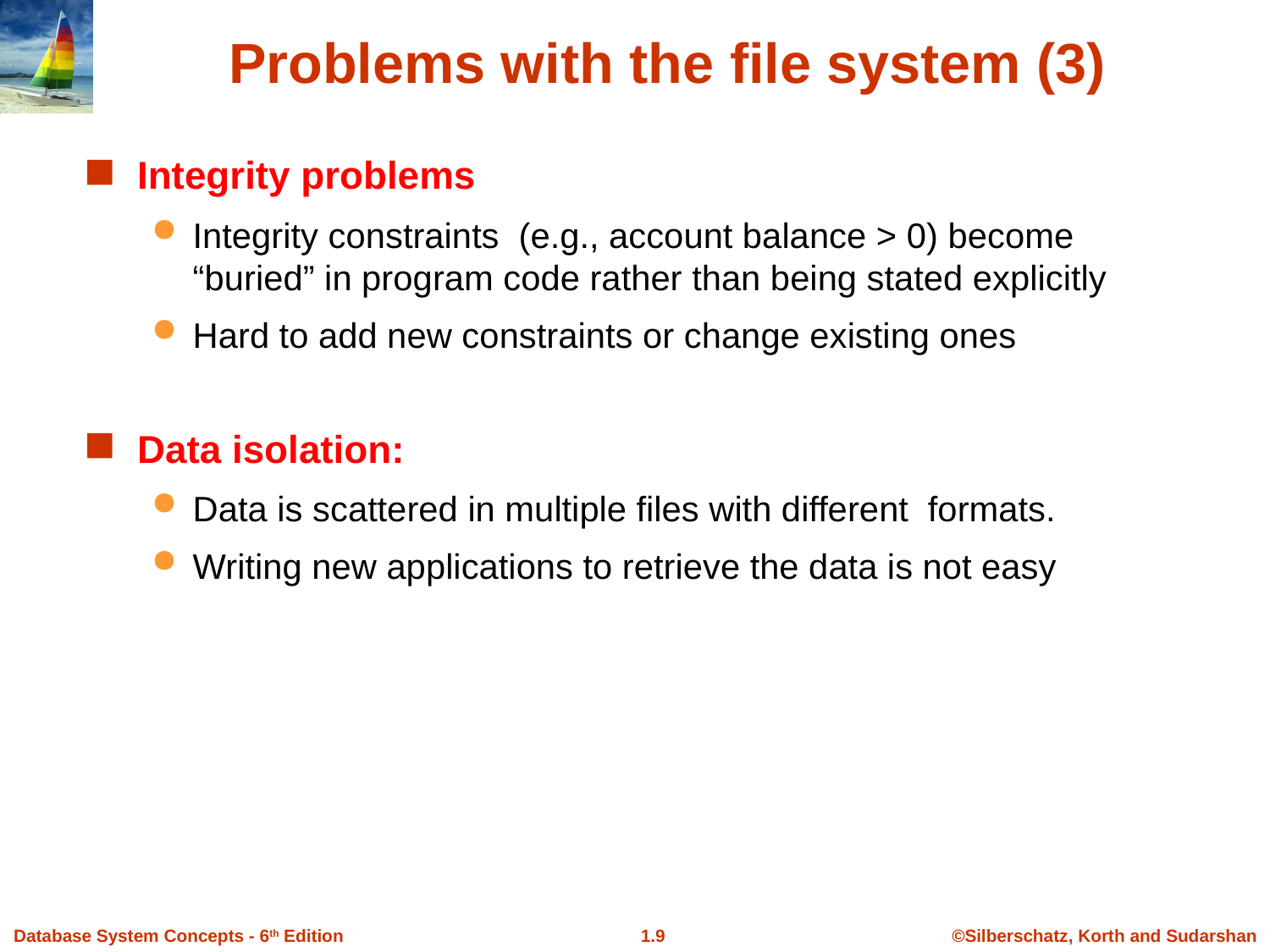

Problems with the file system (3)
Integrity problems
Integrity constraints  (e.g., account balance > 0) become “buried” in program code rather than being stated explicitly
Hard to add new constraints or change existing ones

Data isolation:
Data is scattered in multiple files with different  formats.
Writing new applications to retrieve the data is not easy